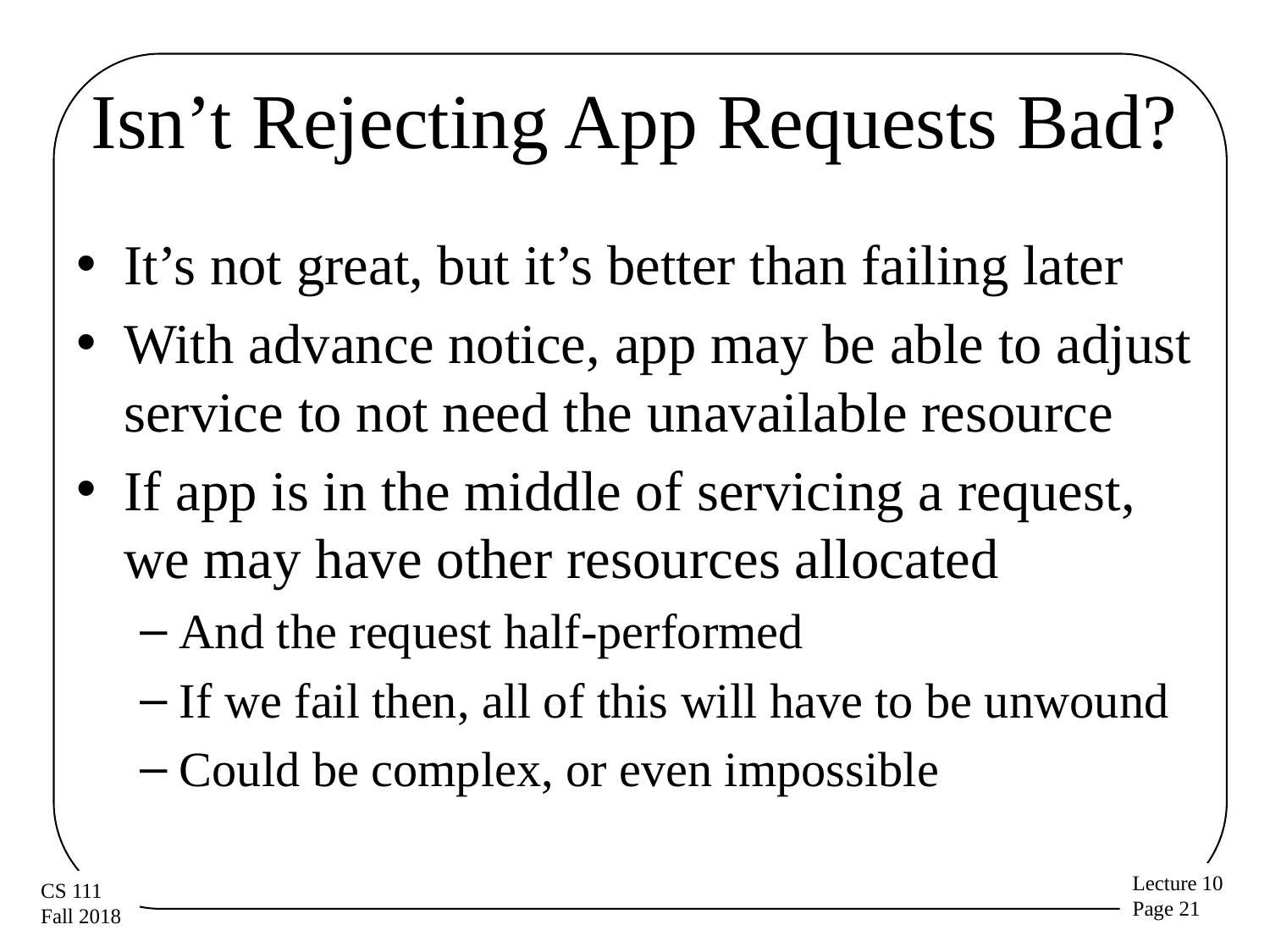

# Isn’t Rejecting App Requests Bad?
It’s not great, but it’s better than failing later
With advance notice, app may be able to adjust service to not need the unavailable resource
If app is in the middle of servicing a request, we may have other resources allocated
And the request half-performed
If we fail then, all of this will have to be unwound
Could be complex, or even impossible